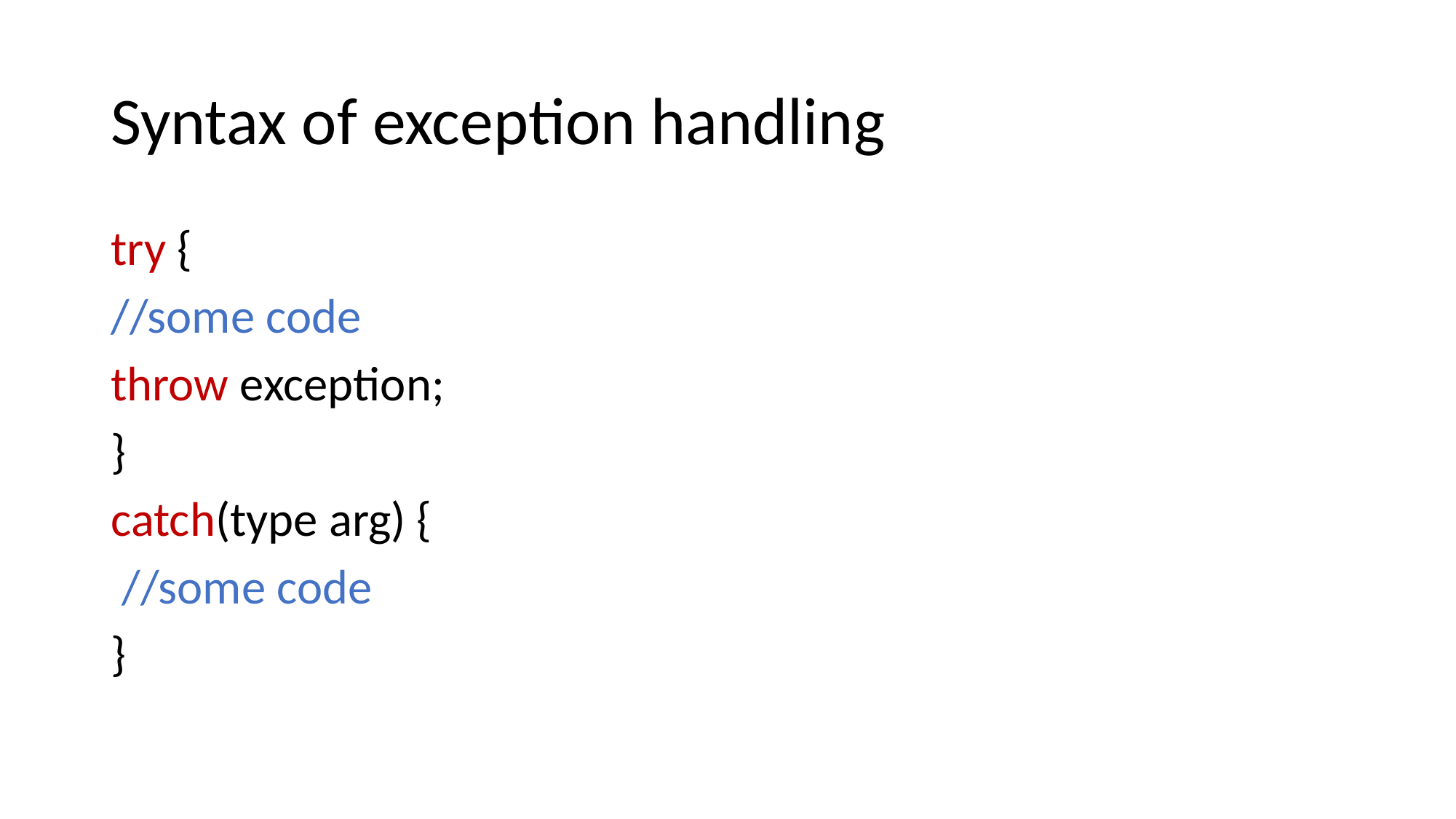

# Syntax of exception handling
try {
//some code
throw exception;
}
catch(type arg) {
 //some code
}